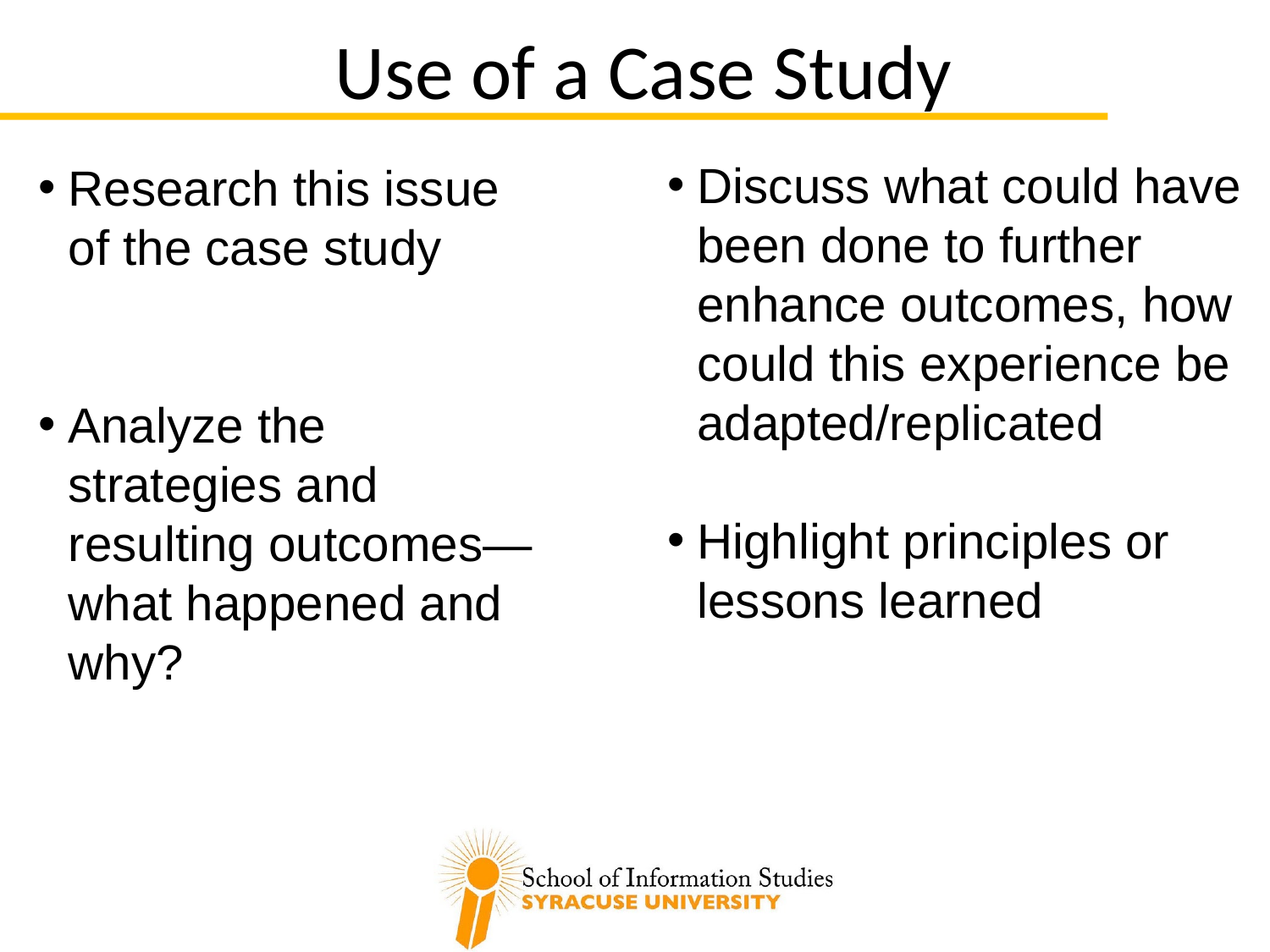

Use of a Case Study
Discuss what could have been done to further enhance outcomes, how could this experience be adapted/replicated

Highlight principles or lessons learned

Research this issue of the case study

Analyze the strategies and resulting outcomes—what happened and why?